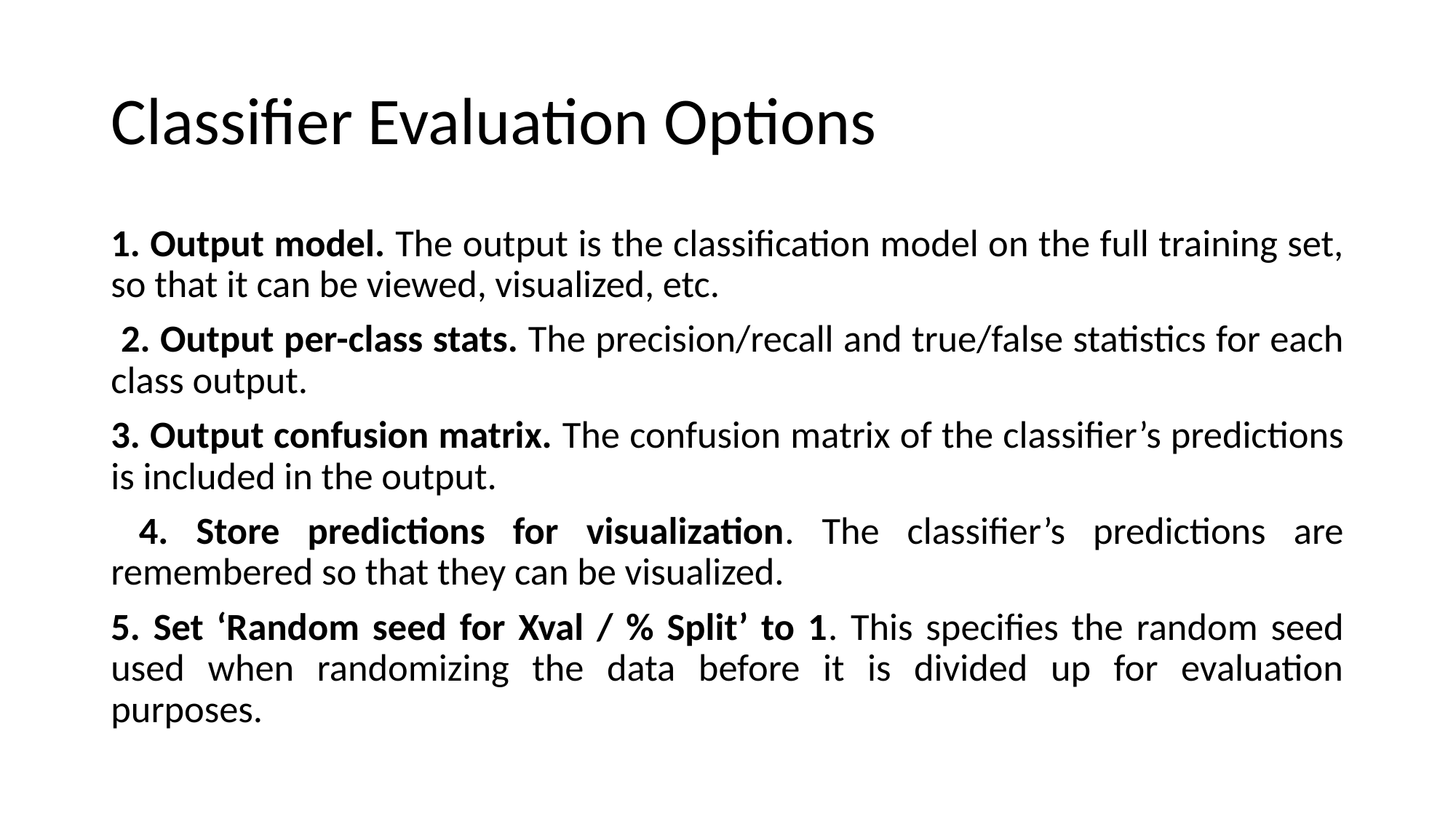

# Classifier Evaluation Options
1. Output model. The output is the classification model on the full training set, so that it can be viewed, visualized, etc.
 2. Output per-class stats. The precision/recall and true/false statistics for each class output.
3. Output confusion matrix. The confusion matrix of the classifier’s predictions is included in the output.
 4. Store predictions for visualization. The classifier’s predictions are remembered so that they can be visualized.
5. Set ‘Random seed for Xval / % Split’ to 1. This specifies the random seed used when randomizing the data before it is divided up for evaluation purposes.